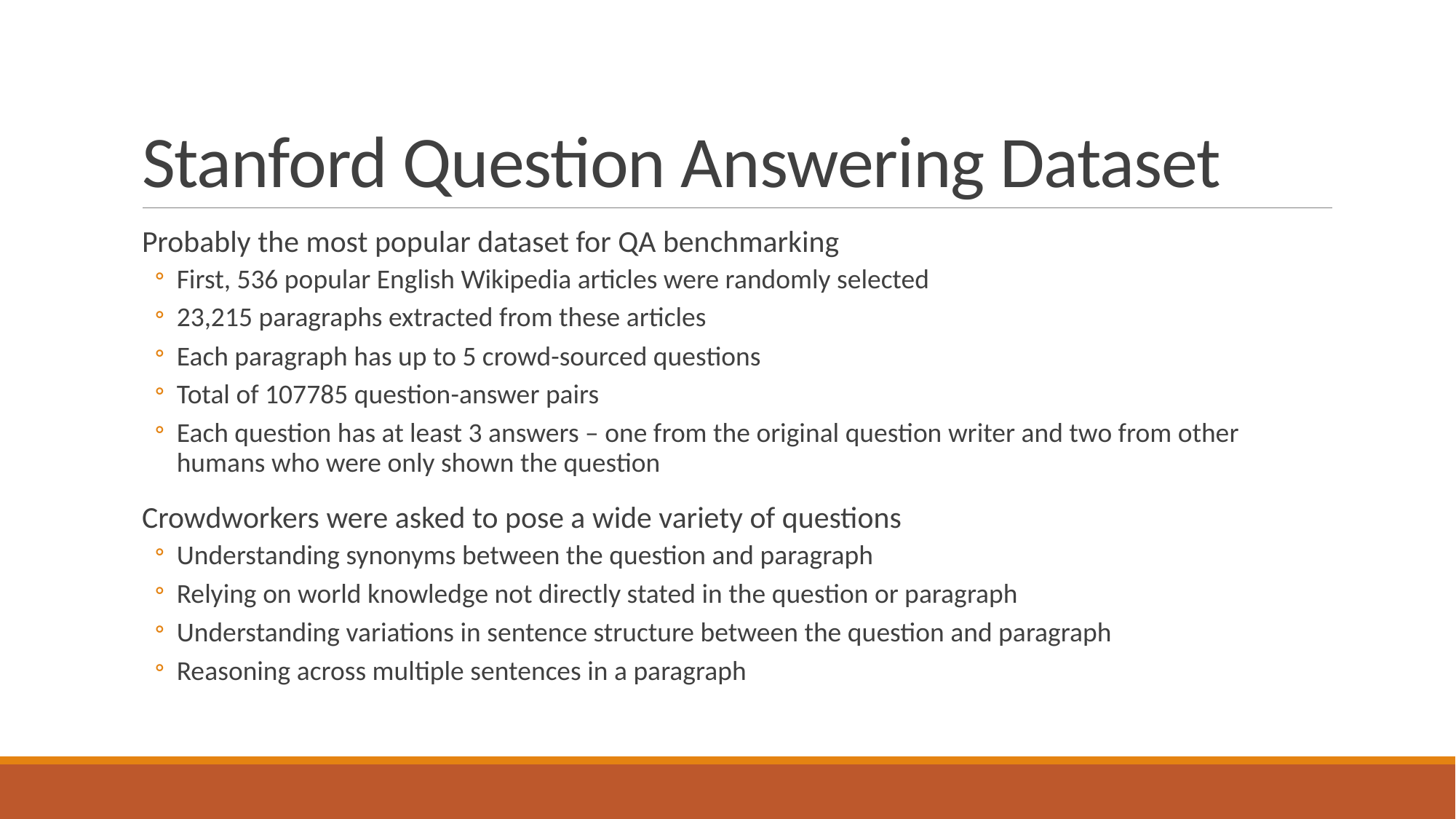

# Stanford Question Answering Dataset
Probably the most popular dataset for QA benchmarking
First, 536 popular English Wikipedia articles were randomly selected
23,215 paragraphs extracted from these articles
Each paragraph has up to 5 crowd-sourced questions
Total of 107785 question-answer pairs
Each question has at least 3 answers – one from the original question writer and two from other humans who were only shown the question
Crowdworkers were asked to pose a wide variety of questions
Understanding synonyms between the question and paragraph
Relying on world knowledge not directly stated in the question or paragraph
Understanding variations in sentence structure between the question and paragraph
Reasoning across multiple sentences in a paragraph